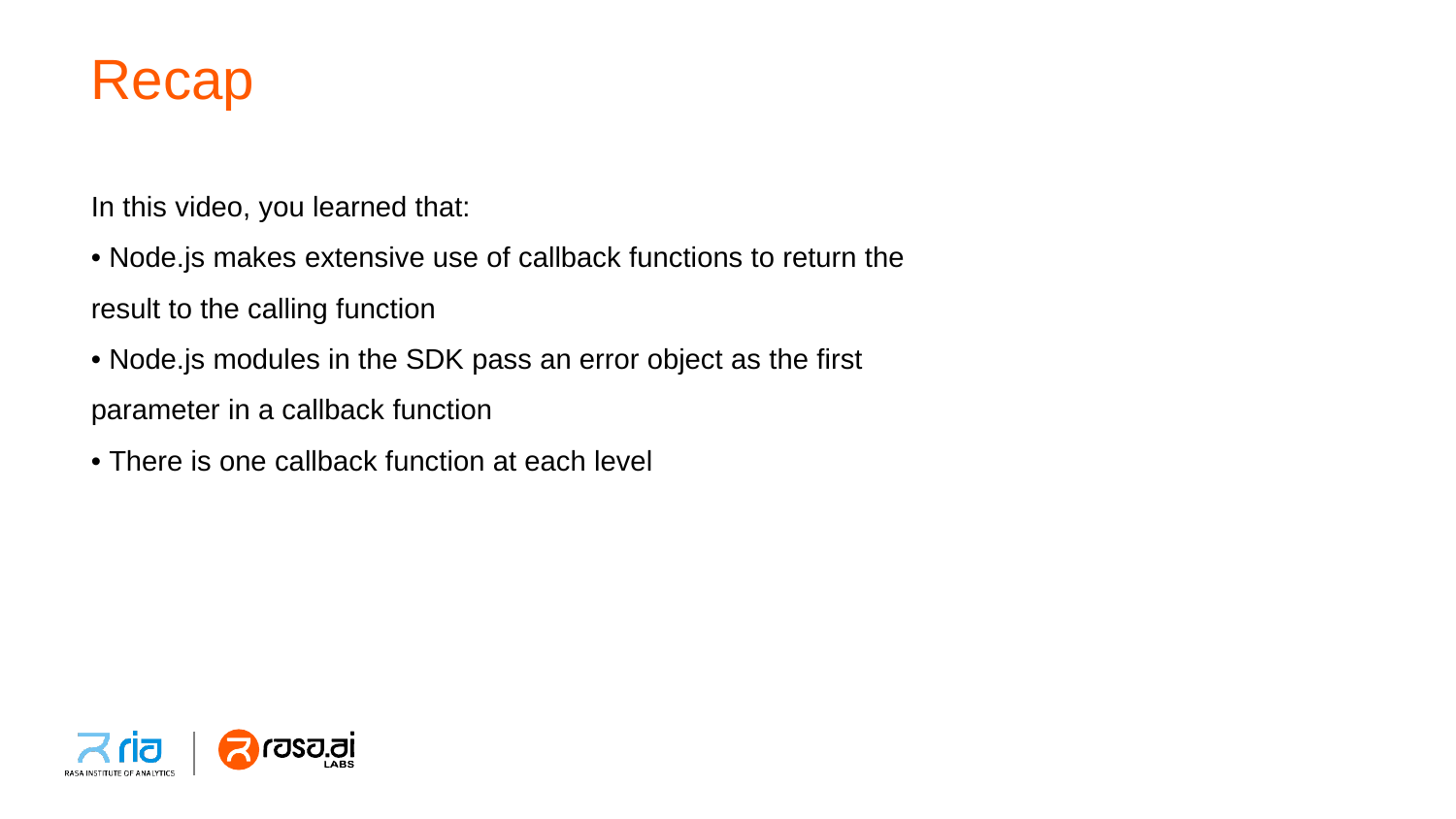

# Recap
In this video, you learned that:
• Node.js makes extensive use of callback functions to return the
result to the calling function
• Node.js modules in the SDK pass an error object as the first
parameter in a callback function
• There is one callback function at each level